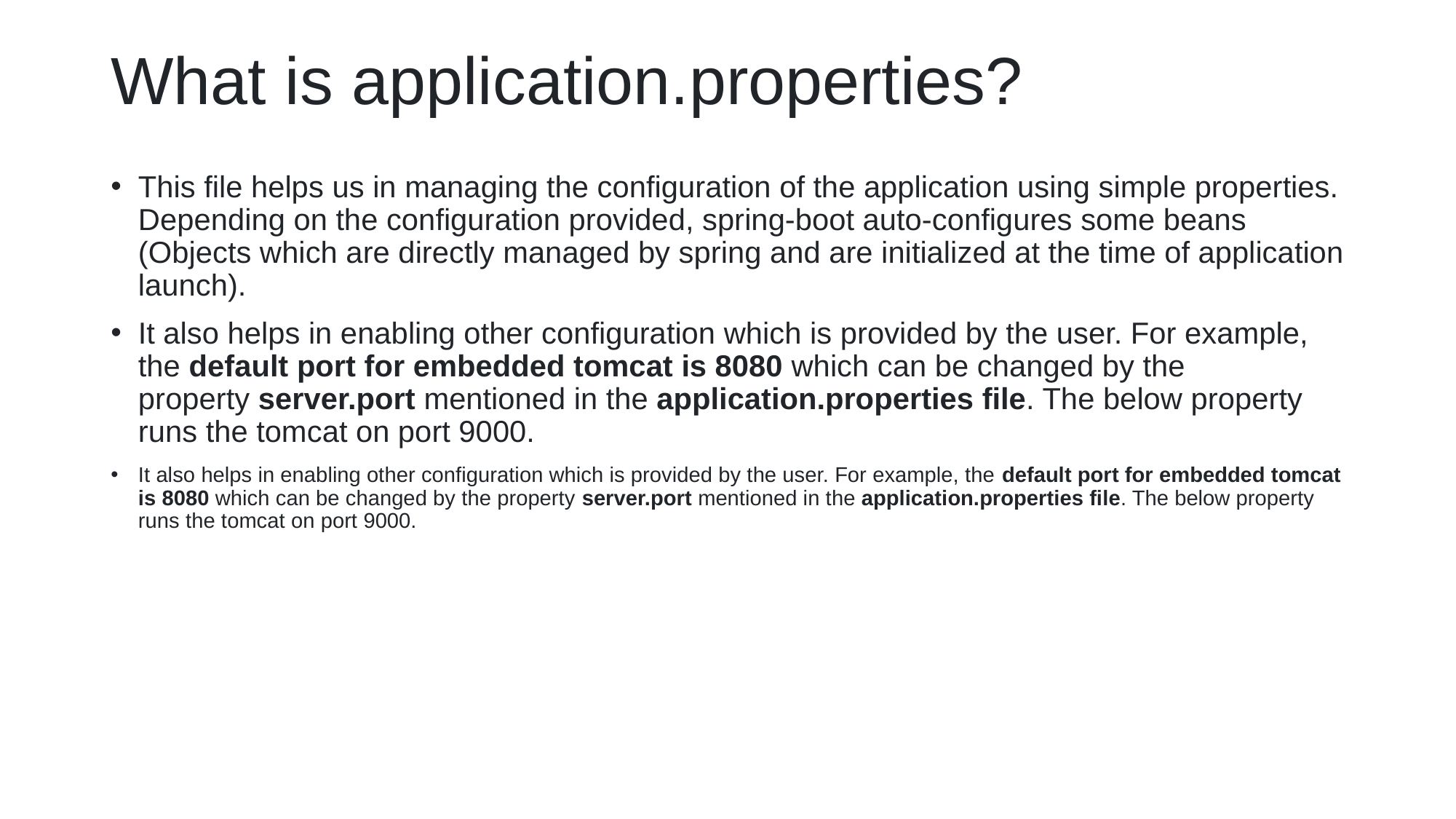

# What is application.properties?
This file helps us in managing the configuration of the application using simple properties. Depending on the configuration provided, spring-boot auto-configures some beans (Objects which are directly managed by spring and are initialized at the time of application launch).
It also helps in enabling other configuration which is provided by the user. For example, the default port for embedded tomcat is 8080 which can be changed by the property server.port mentioned in the application.properties file. The below property runs the tomcat on port 9000.
It also helps in enabling other configuration which is provided by the user. For example, the default port for embedded tomcat is 8080 which can be changed by the property server.port mentioned in the application.properties file. The below property runs the tomcat on port 9000.